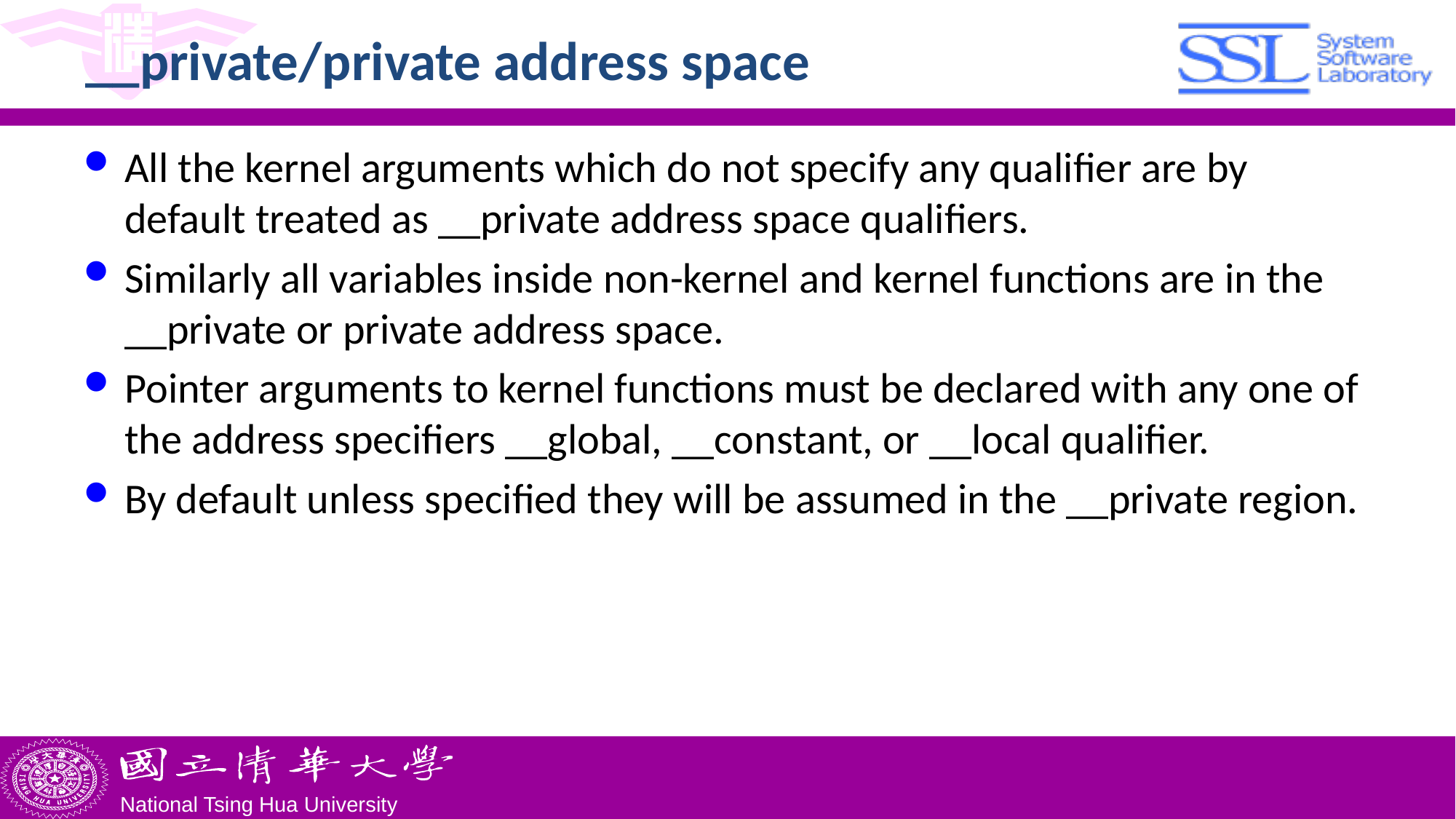

# __private/private address space
All the kernel arguments which do not specify any qualifier are by default treated as __private address space qualifiers.
Similarly all variables inside non-kernel and kernel functions are in the __private or private address space.
Pointer arguments to kernel functions must be declared with any one of the address specifiers __global, __constant, or __local qualifier.
By default unless specified they will be assumed in the __private region.